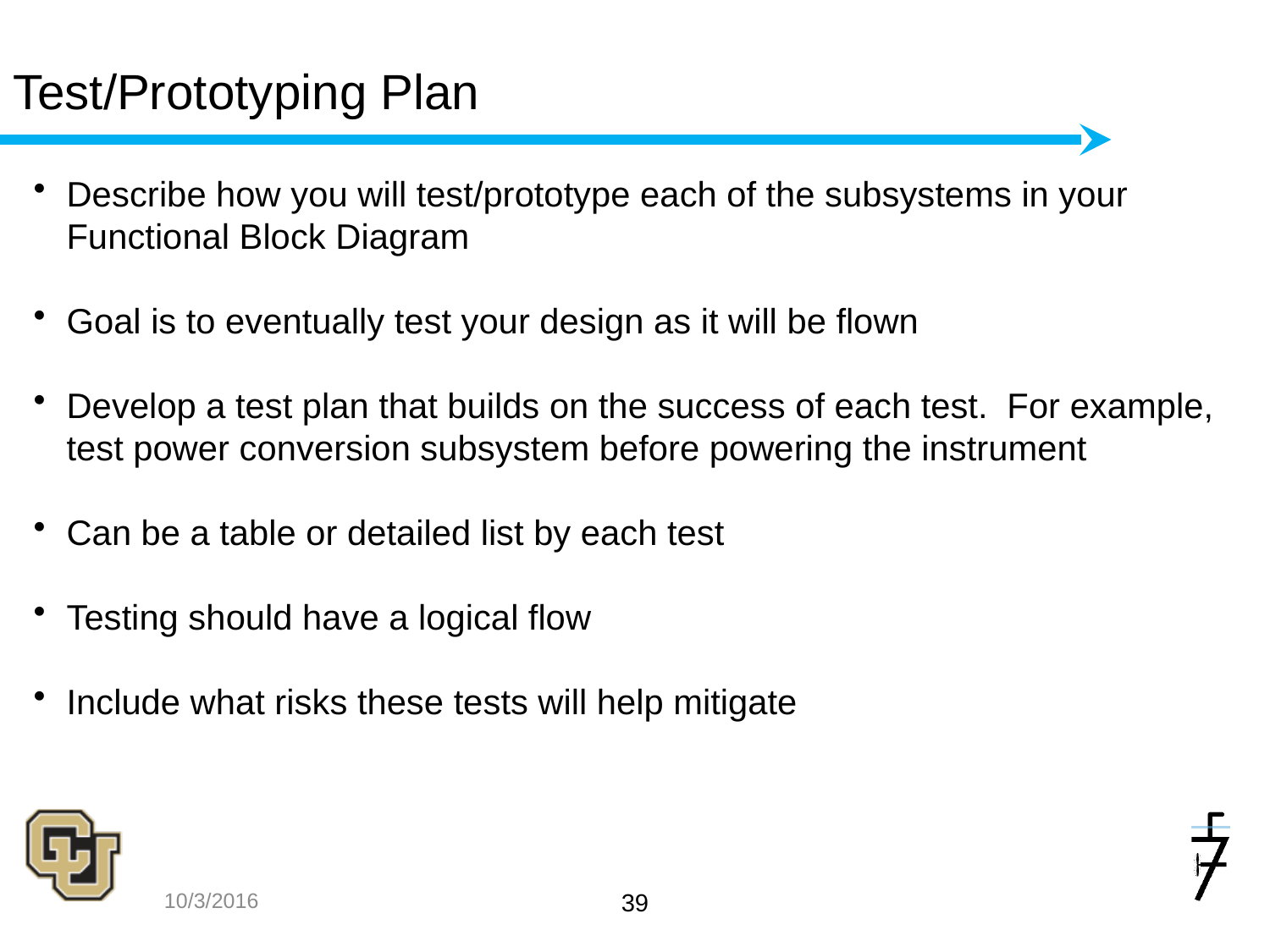

# Test/Prototyping Plan
Describe how you will test/prototype each of the subsystems in your Functional Block Diagram

Goal is to eventually test your design as it will be flown

Develop a test plan that builds on the success of each test.  For example, test power conversion subsystem before powering the instrument

Can be a table or detailed list by each test

Testing should have a logical flow

Include what risks these tests will help mitigate
10/3/2016
39